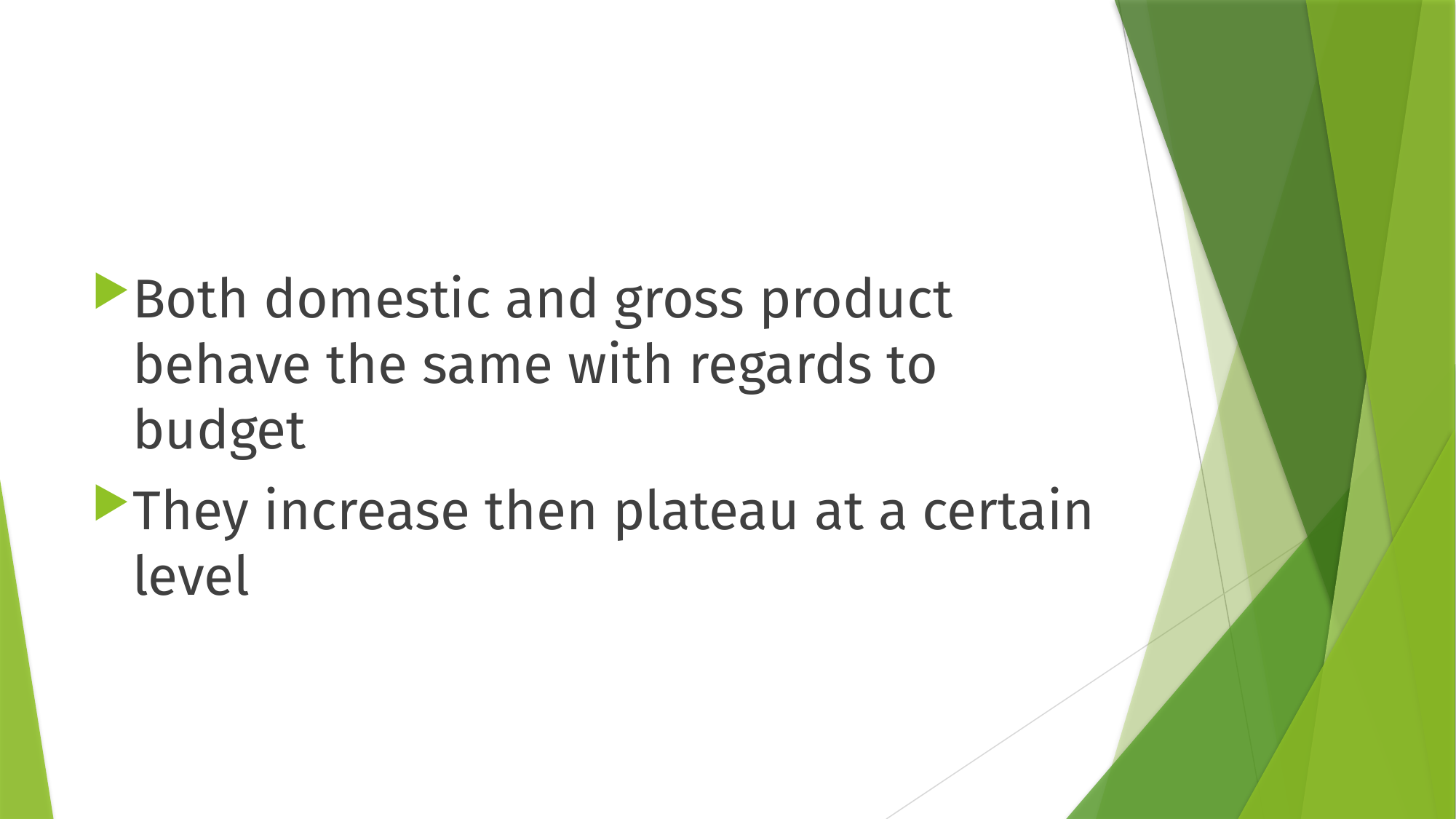

Both domestic and gross product behave the same with regards to budget
They increase then plateau at a certain level